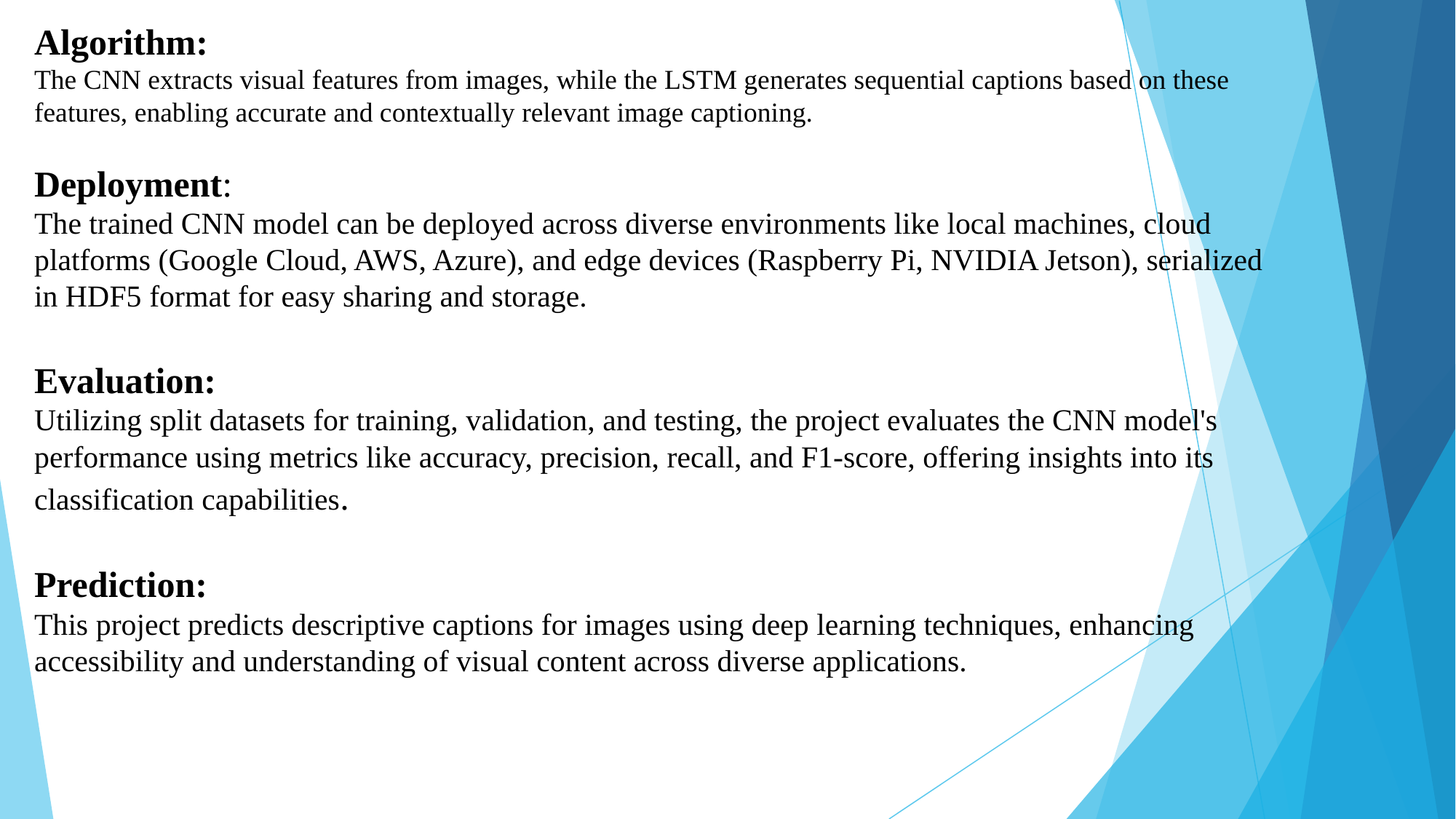

Algorithm:
The CNN extracts visual features from images, while the LSTM generates sequential captions based on these features, enabling accurate and contextually relevant image captioning.

Deployment:
The trained CNN model can be deployed across diverse environments like local machines, cloud platforms (Google Cloud, AWS, Azure), and edge devices (Raspberry Pi, NVIDIA Jetson), serialized in HDF5 format for easy sharing and storage.

Evaluation:
Utilizing split datasets for training, validation, and testing, the project evaluates the CNN model's performance using metrics like accuracy, precision, recall, and F1-score, offering insights into its classification capabilities.

Prediction:
This project predicts descriptive captions for images using deep learning techniques, enhancing accessibility and understanding of visual content across diverse applications.